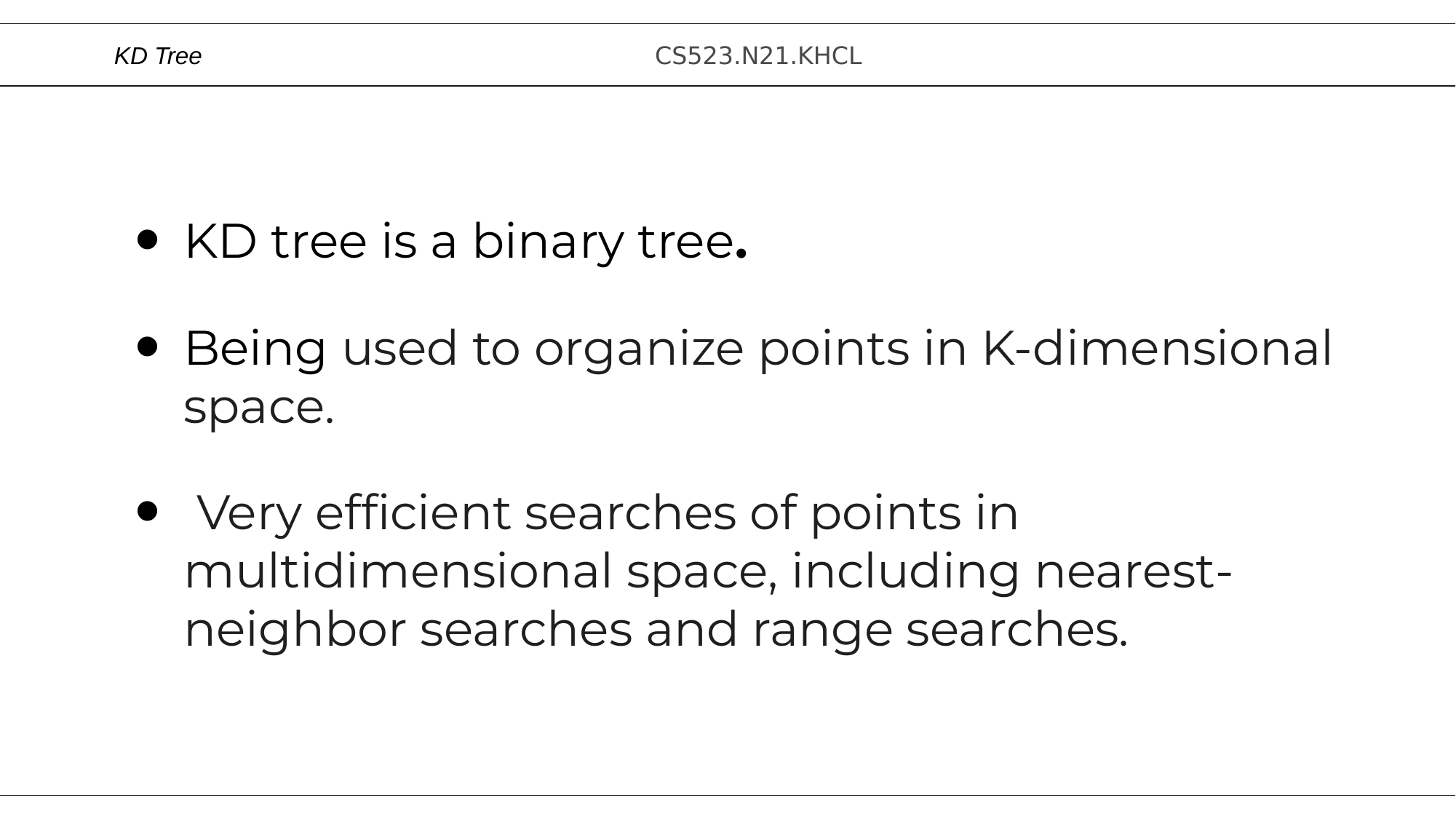

KD Tree
CS523.N21.KHCL
KD tree is a binary tree.
Being used to organize points in K-dimensional space.
 Very efficient searches of points in multidimensional space, including nearest-neighbor searches and range searches.